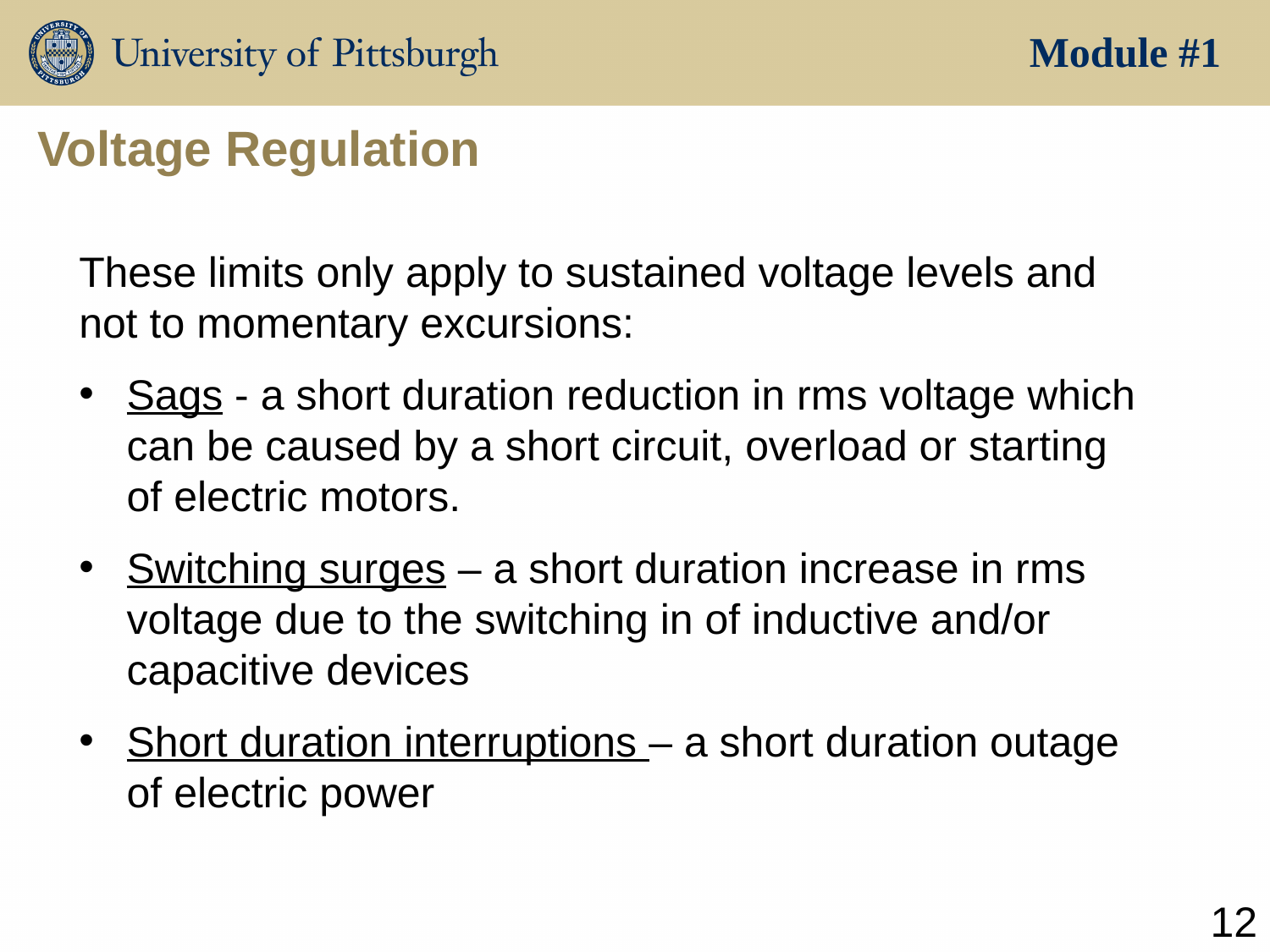

Module #1
# Voltage Regulation
These limits only apply to sustained voltage levels and not to momentary excursions:
Sags - a short duration reduction in rms voltage which can be caused by a short circuit, overload or starting of electric motors.
Switching surges – a short duration increase in rms voltage due to the switching in of inductive and/or capacitive devices
Short duration interruptions – a short duration outage of electric power
12